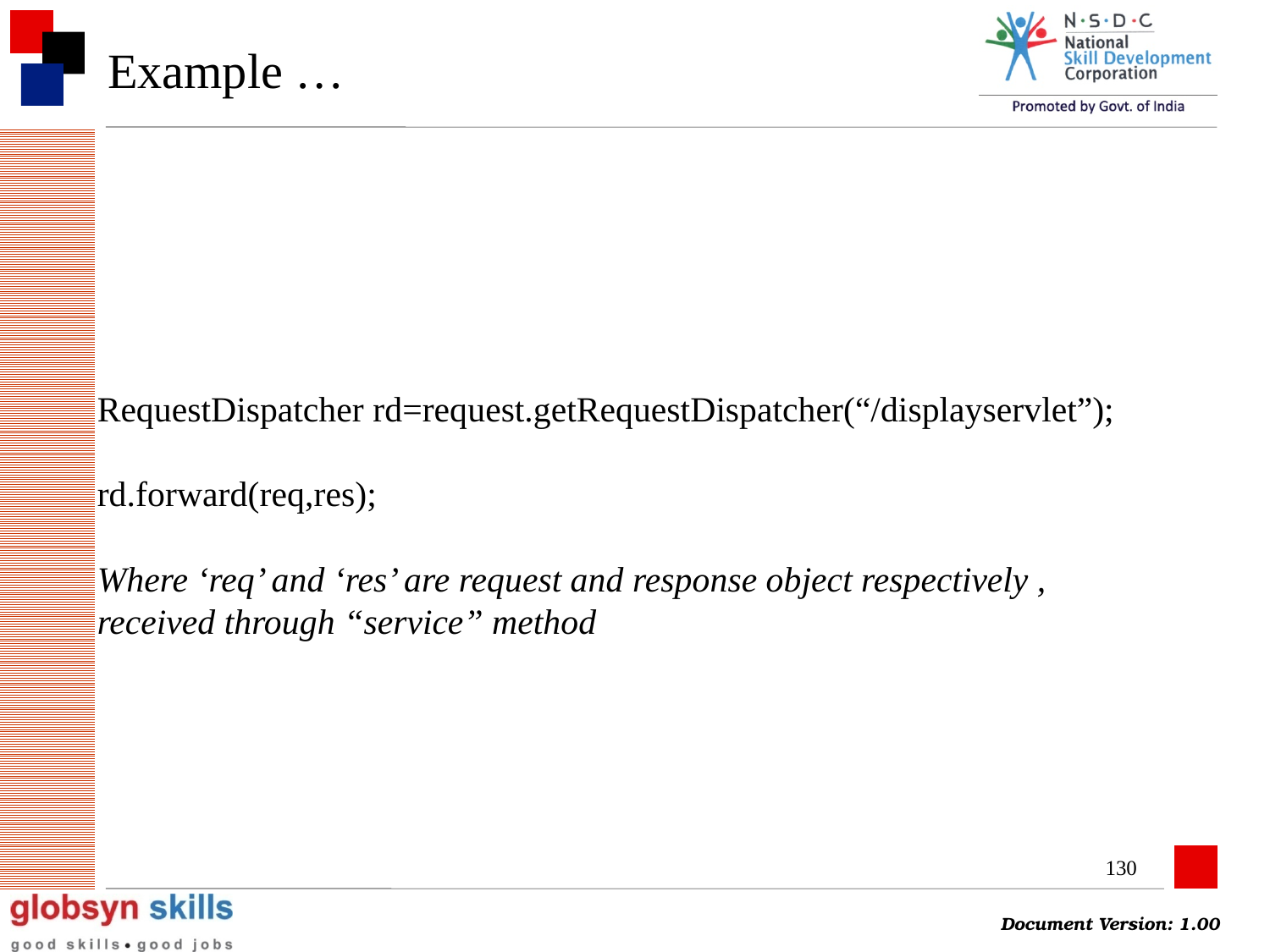

# Example …

RequestDispatcher rd=request.getRequestDispatcher(“/displayservlet”);

rd.forward(req,res);

Where ‘req’ and ‘res’ are request and response object respectively , received through “service” method